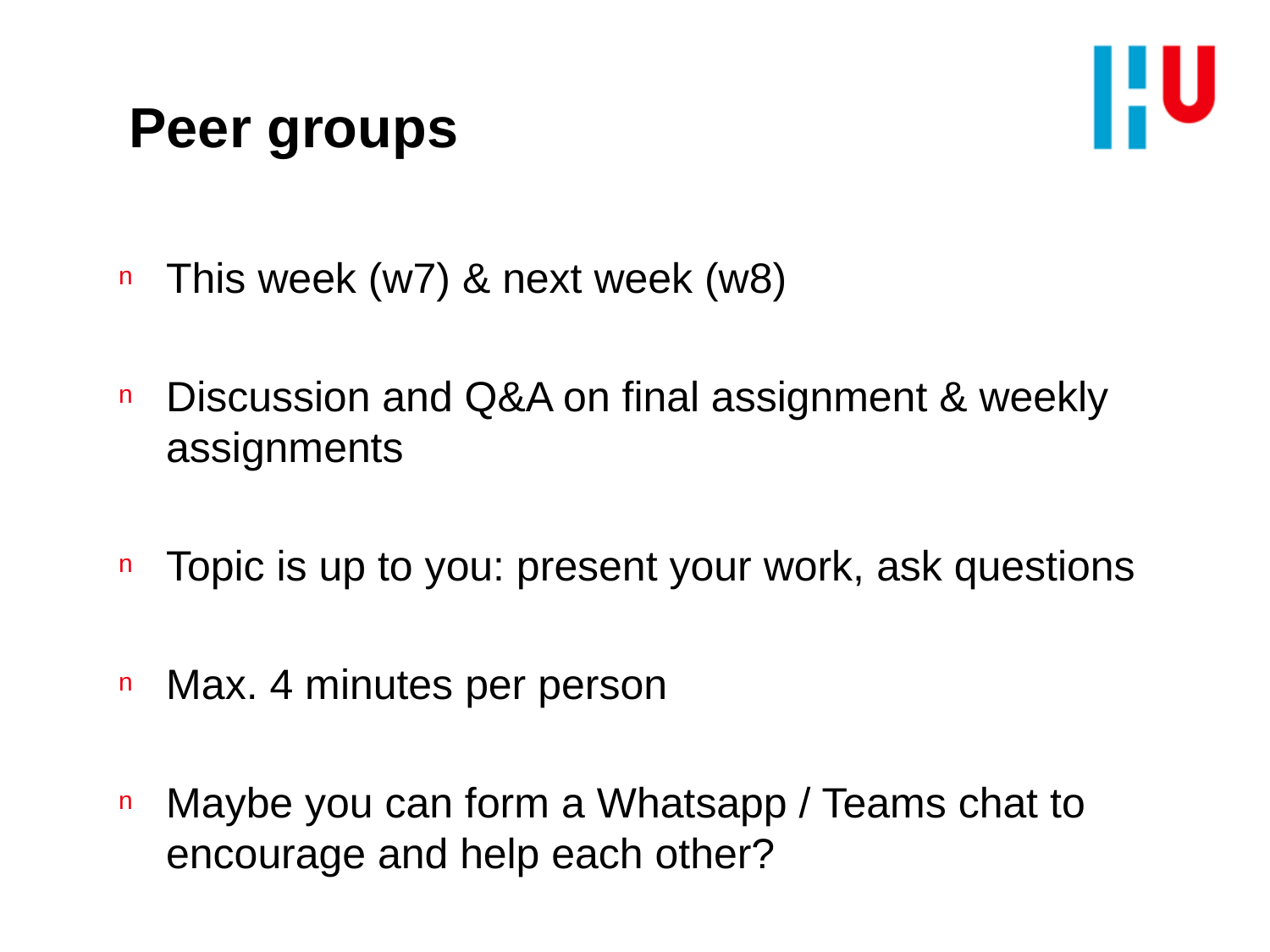

# Peer groups
This week (w7) & next week (w8)

Discussion and Q&A on final assignment & weekly assignments

Topic is up to you: present your work, ask questions

Max. 4 minutes per person

Maybe you can form a Whatsapp / Teams chat to encourage and help each other?